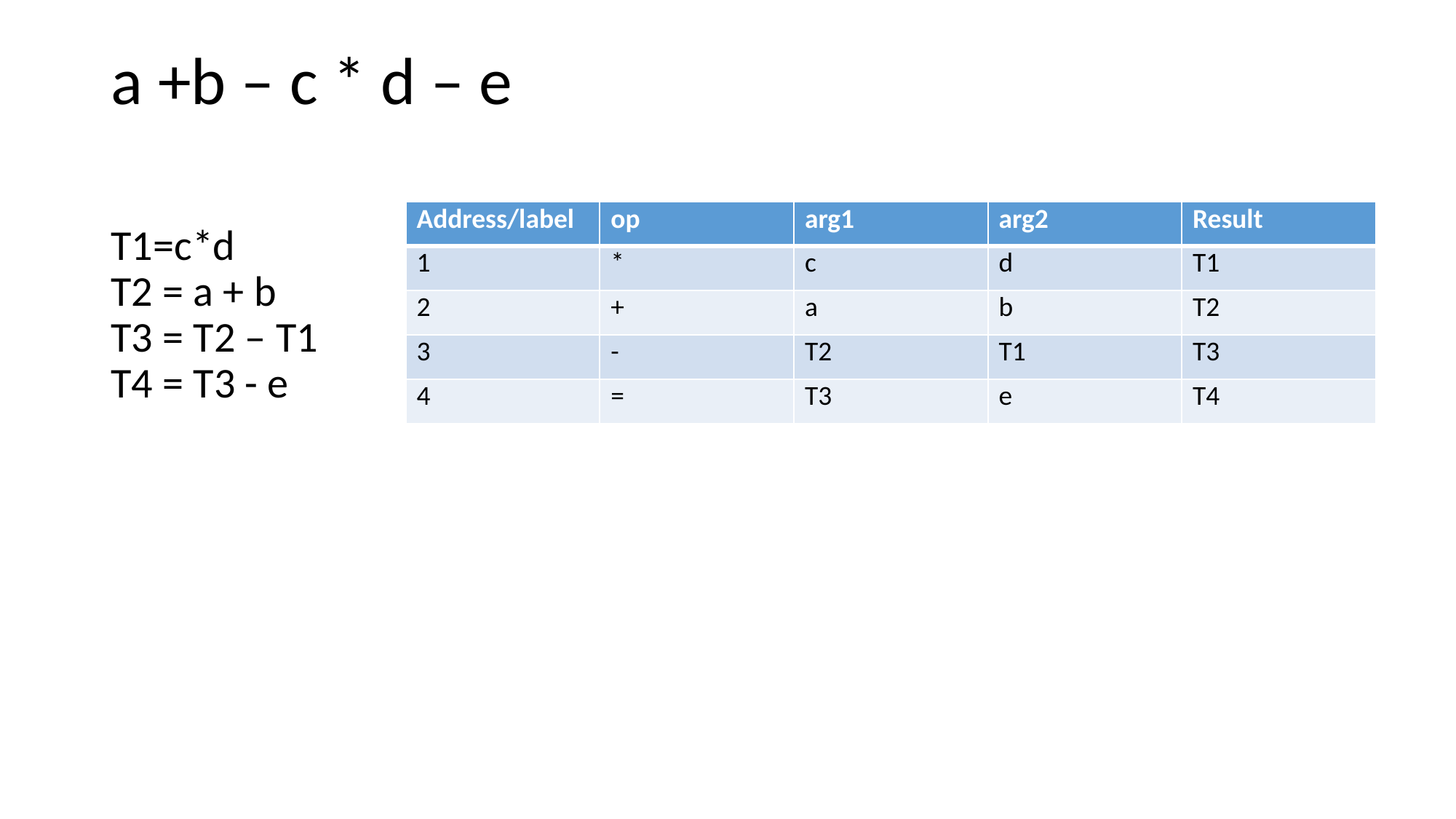

# a +b – c * d – e
| Address/label | op | arg1 | arg2 | Result |
| --- | --- | --- | --- | --- |
| 1 | \* | c | d | T1 |
| 2 | + | a | b | T2 |
| 3 | - | T2 | T1 | T3 |
| 4 | = | T3 | e | T4 |
T1=c*d
T2 = a + b
T3 = T2 – T1
T4 = T3 - e